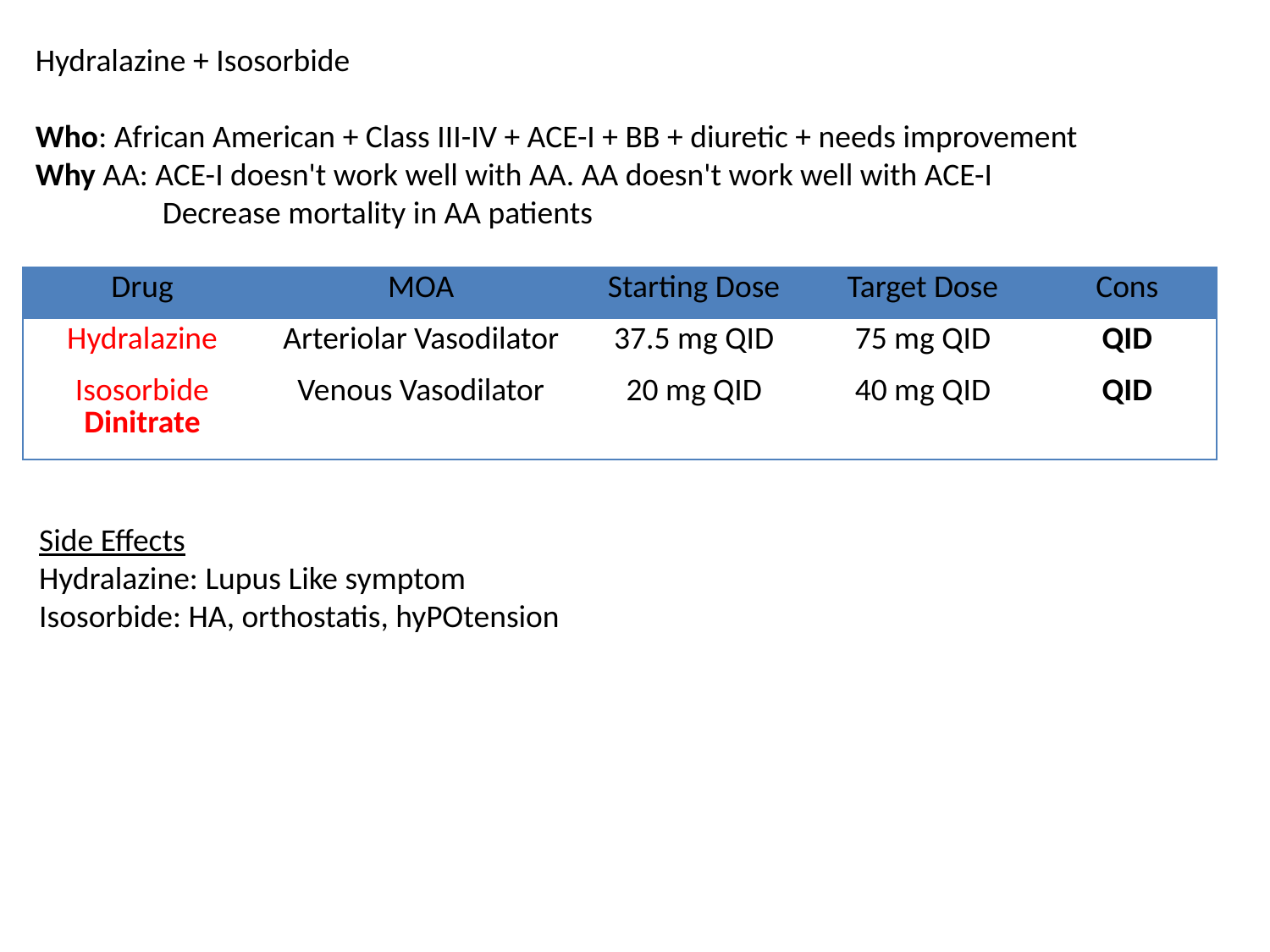

Hydralazine + Isosorbide

Who: African American + Class III-IV + ACE-I + BB + diuretic + needs improvement
Why AA: ACE-I doesn't work well with AA. AA doesn't work well with ACE-I
	Decrease mortality in AA patients
| Drug | MOA | Starting Dose | Target Dose | Cons |
| --- | --- | --- | --- | --- |
| Hydralazine | Arteriolar Vasodilator | 37.5 mg QID | 75 mg QID | QID |
| Isosorbide Dinitrate | Venous Vasodilator | 20 mg QID | 40 mg QID | QID |
Side Effects
Hydralazine: Lupus Like symptom
Isosorbide: HA, orthostatis, hyPOtension